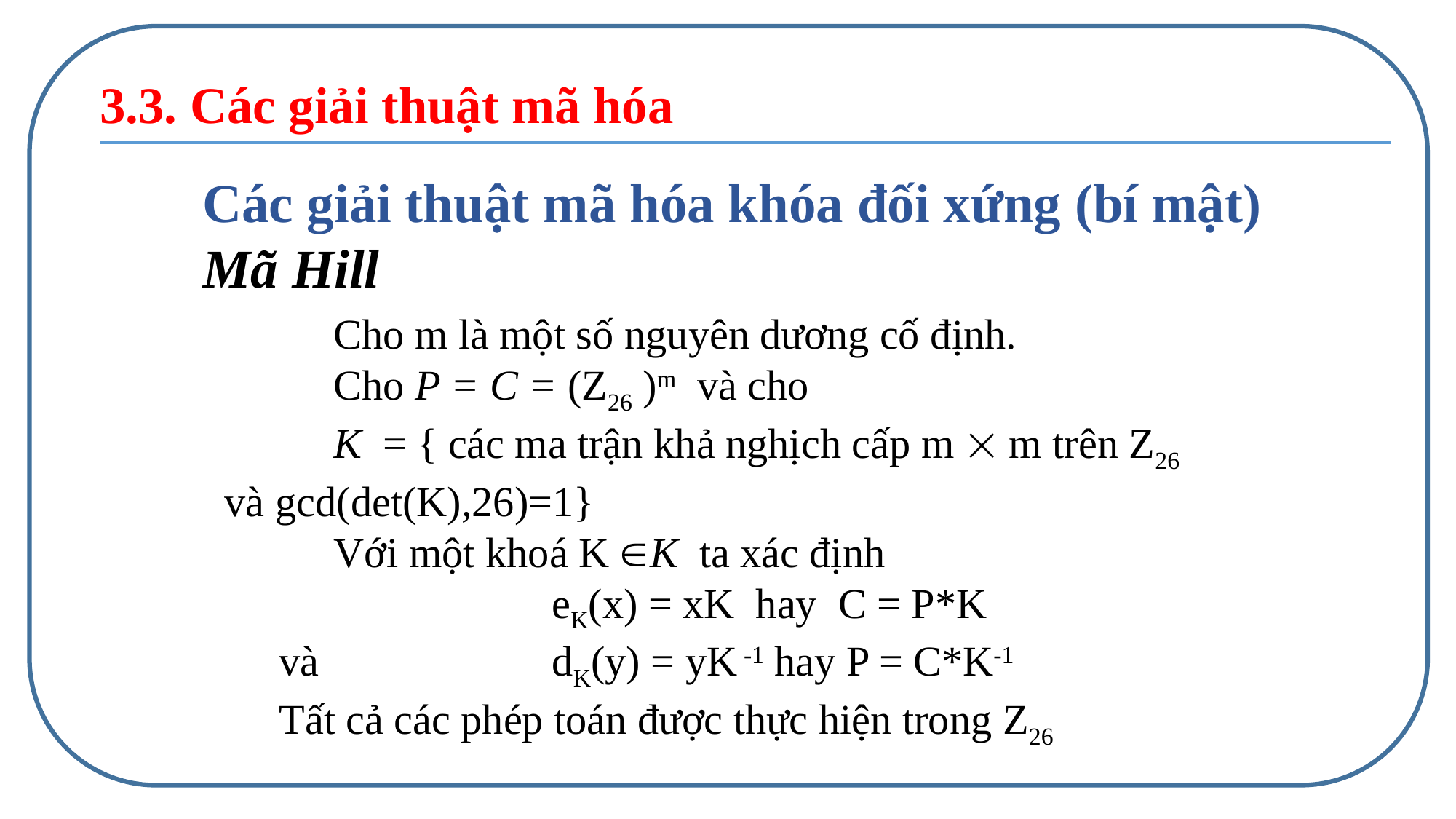

3.3. Các giải thuật mã hóa
	Các giải thuật mã hóa khóa đối xứng (bí mật)
	Mã Hill

	Cho m là một số nguyên dương cố định.
	Cho P = C = (Z26 )m  và cho
	K  = { các ma trận khả nghịch cấp m × m trên Z26 và gcd(det(K),26)=1}
	Với một khoá K ∈K  ta xác định
			eK(x) = xK  hay  C = P*K
và			dK(y) = yK -1 hay P = C*K-1
Tất cả các phép toán được thực hiện trong Z26